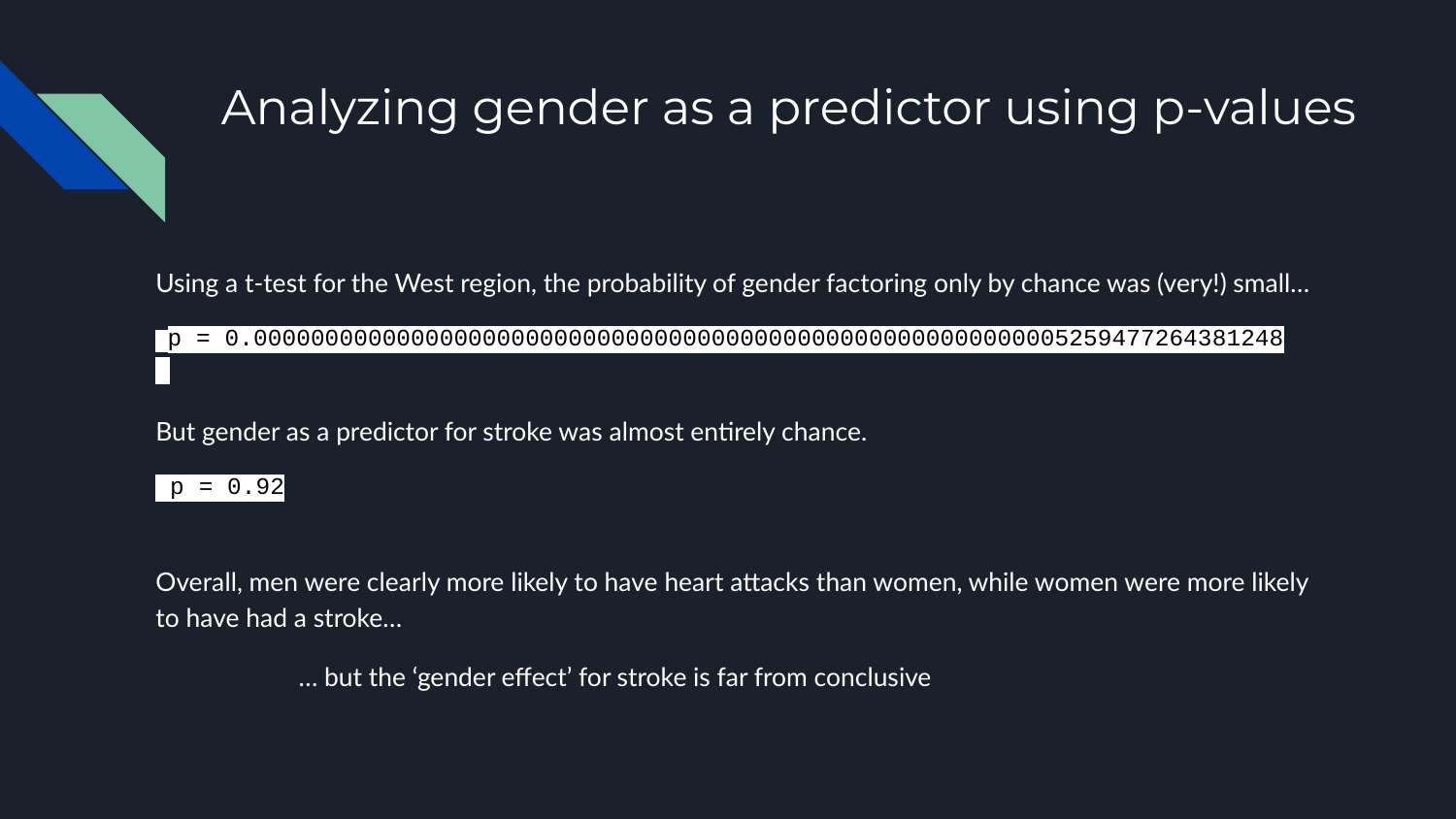

# Analyzing gender as a predictor using p-values
Using a t-test for the West region, the probability of gender factoring only by chance was (very!) small…
 p = 0.000000000000000000000000000000000000000000000000000000005259477264381248

But gender as a predictor for stroke was almost entirely chance.
 p = 0.92

Overall, men were clearly more likely to have heart attacks than women, while women were more likely to have had a stroke…
	… but the ‘gender effect’ for stroke is far from conclusive